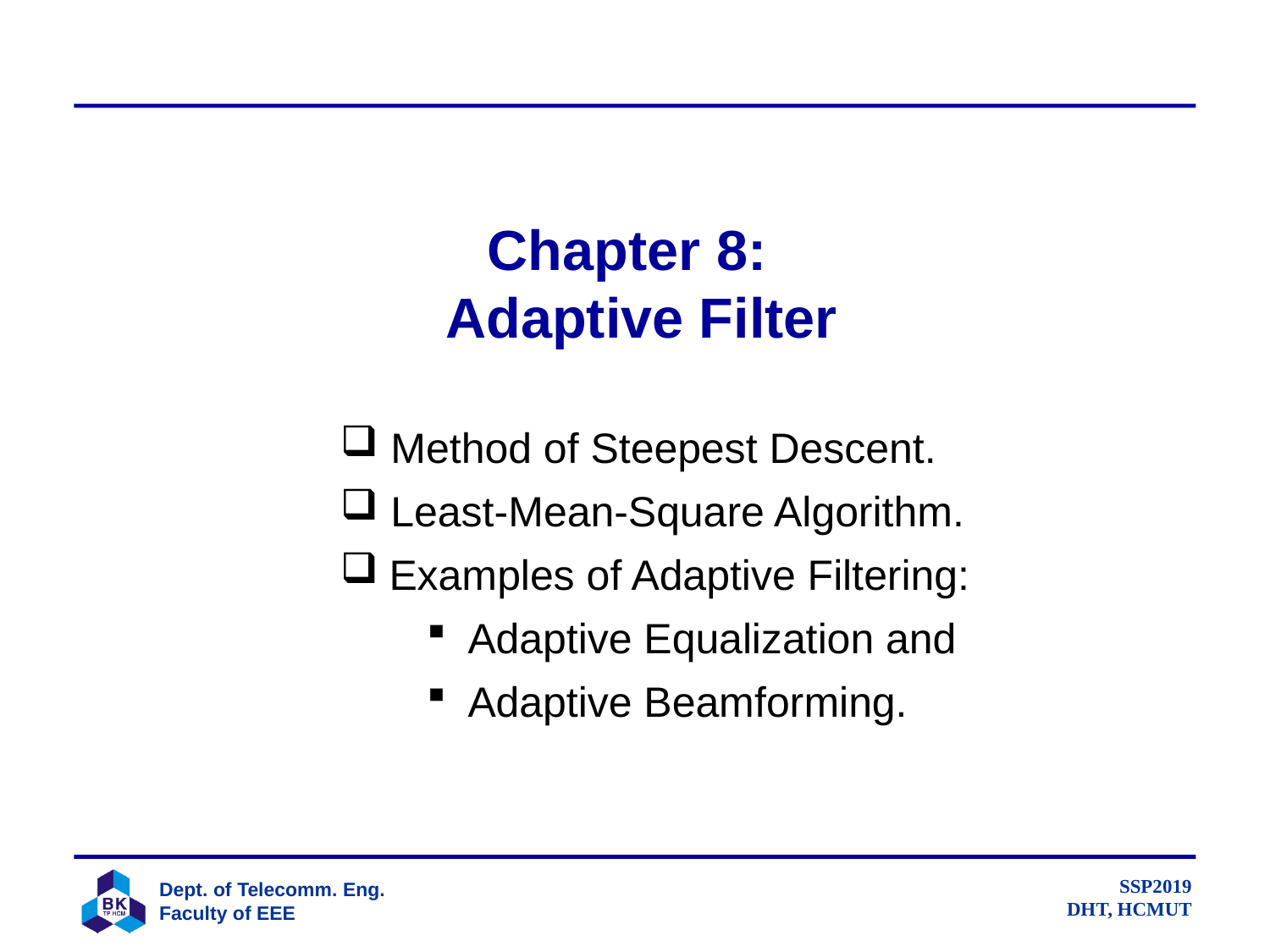

# Chapter 8: Adaptive Filter
 Method of Steepest Descent.
 Least-Mean-Square Algorithm.
Examples of Adaptive Filtering:
Adaptive Equalization and
Adaptive Beamforming.